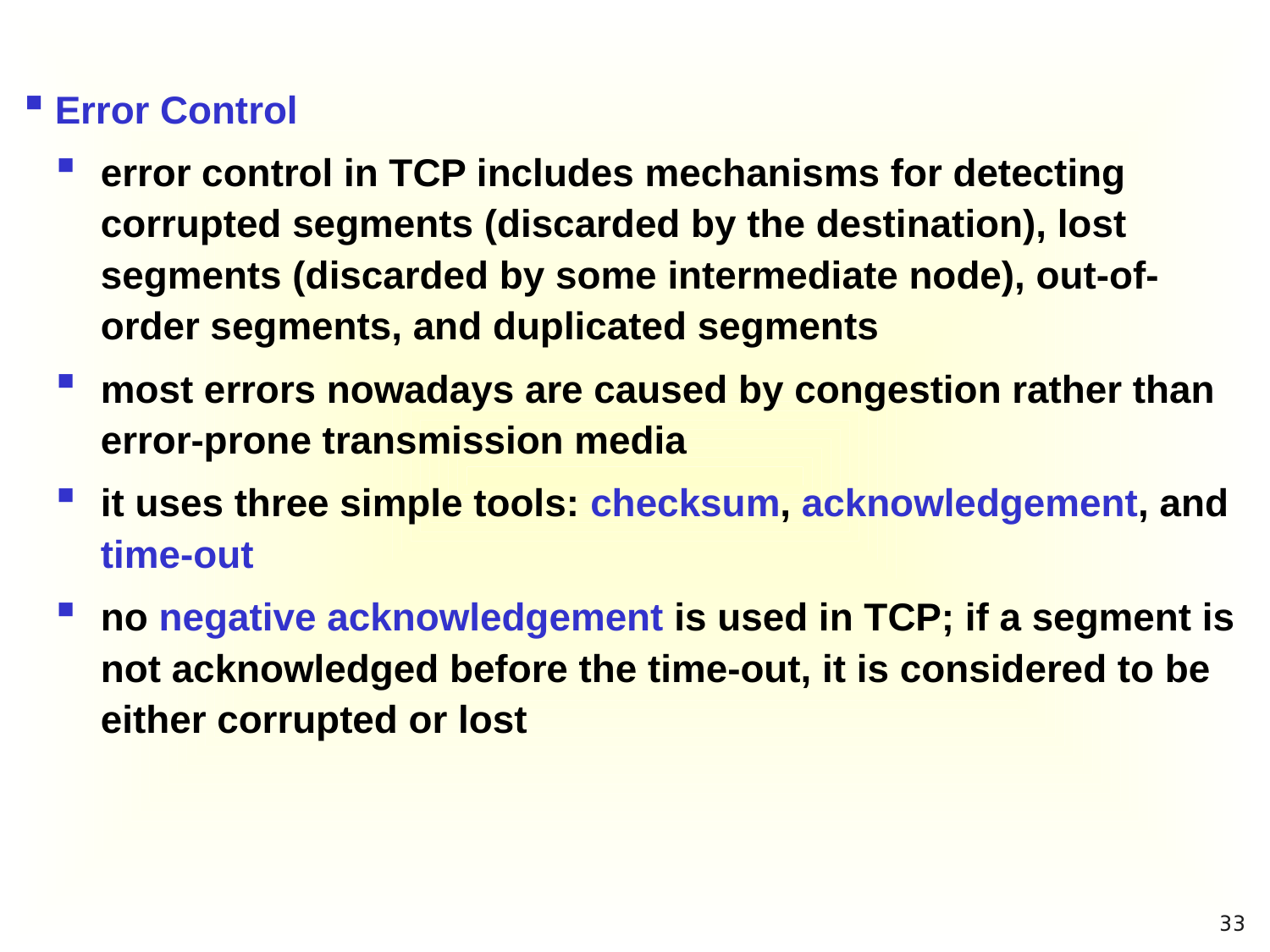

Error Control
error control in TCP includes mechanisms for detecting corrupted segments (discarded by the destination), lost segments (discarded by some intermediate node), out-of-order segments, and duplicated segments
most errors nowadays are caused by congestion rather than error-prone transmission media
it uses three simple tools: checksum, acknowledgement, and time-out
no negative acknowledgement is used in TCP; if a segment is not acknowledged before the time-out, it is considered to be either corrupted or lost
33